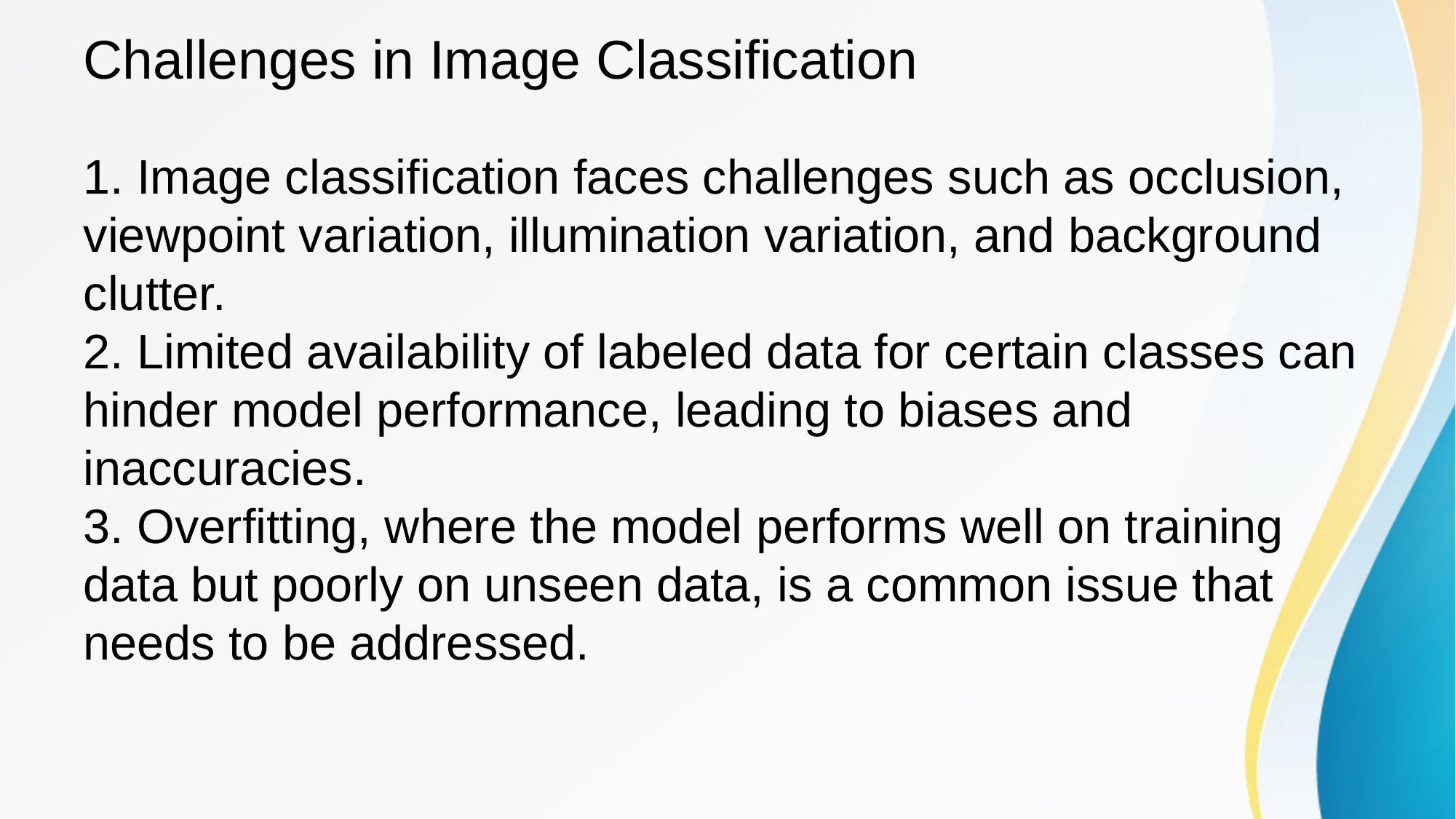

1. Image classification faces challenges such as occlusion, viewpoint variation, illumination variation, and background clutter.
2. Limited availability of labeled data for certain classes can hinder model performance, leading to biases and inaccuracies.
3. Overfitting, where the model performs well on training data but poorly on unseen data, is a common issue that needs to be addressed.

# Challenges in Image Classification